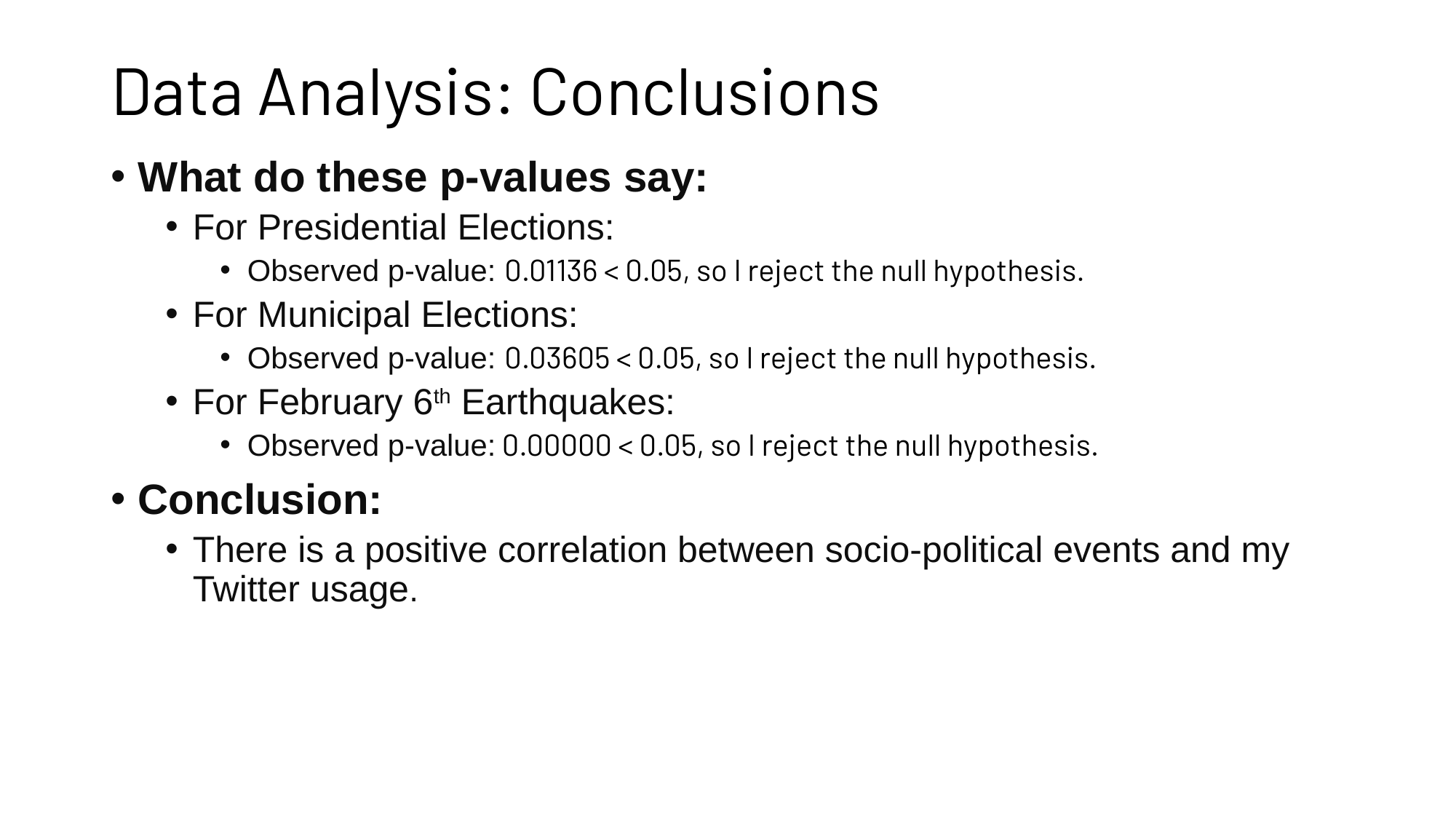

# Data Analysis: Conclusions
What do these p-values say:
For Presidential Elections:
Observed p-value: 0.01136 < 0.05, so I reject the null hypothesis.
For Municipal Elections:
Observed p-value: 0.03605 < 0.05, so I reject the null hypothesis.
For February 6th Earthquakes:
Observed p-value: 0.00000 < 0.05, so I reject the null hypothesis.
Conclusion:
There is a positive correlation between socio-political events and my Twitter usage.